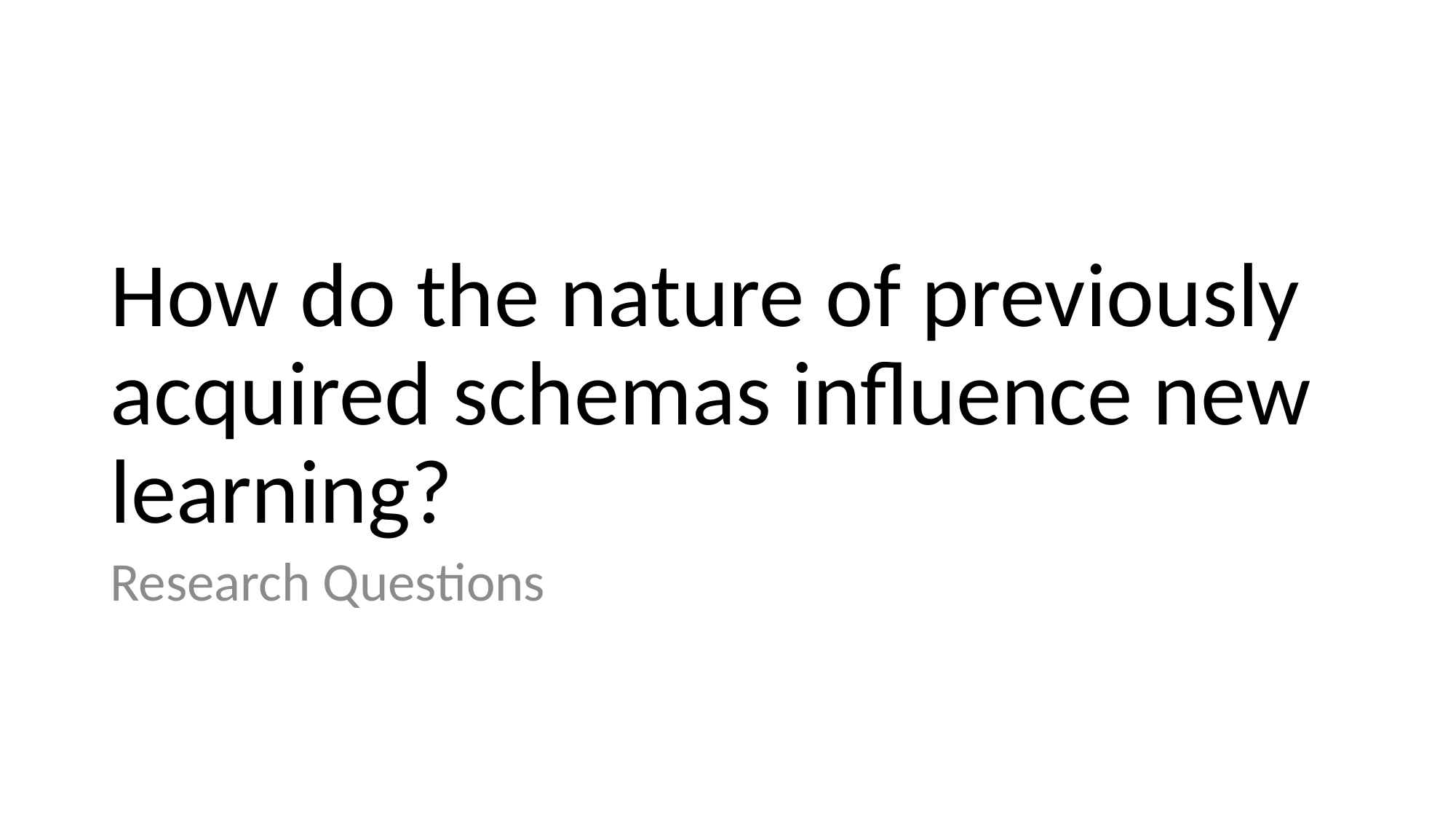

# How do the nature of previously acquired schemas influence new learning?
Research Questions